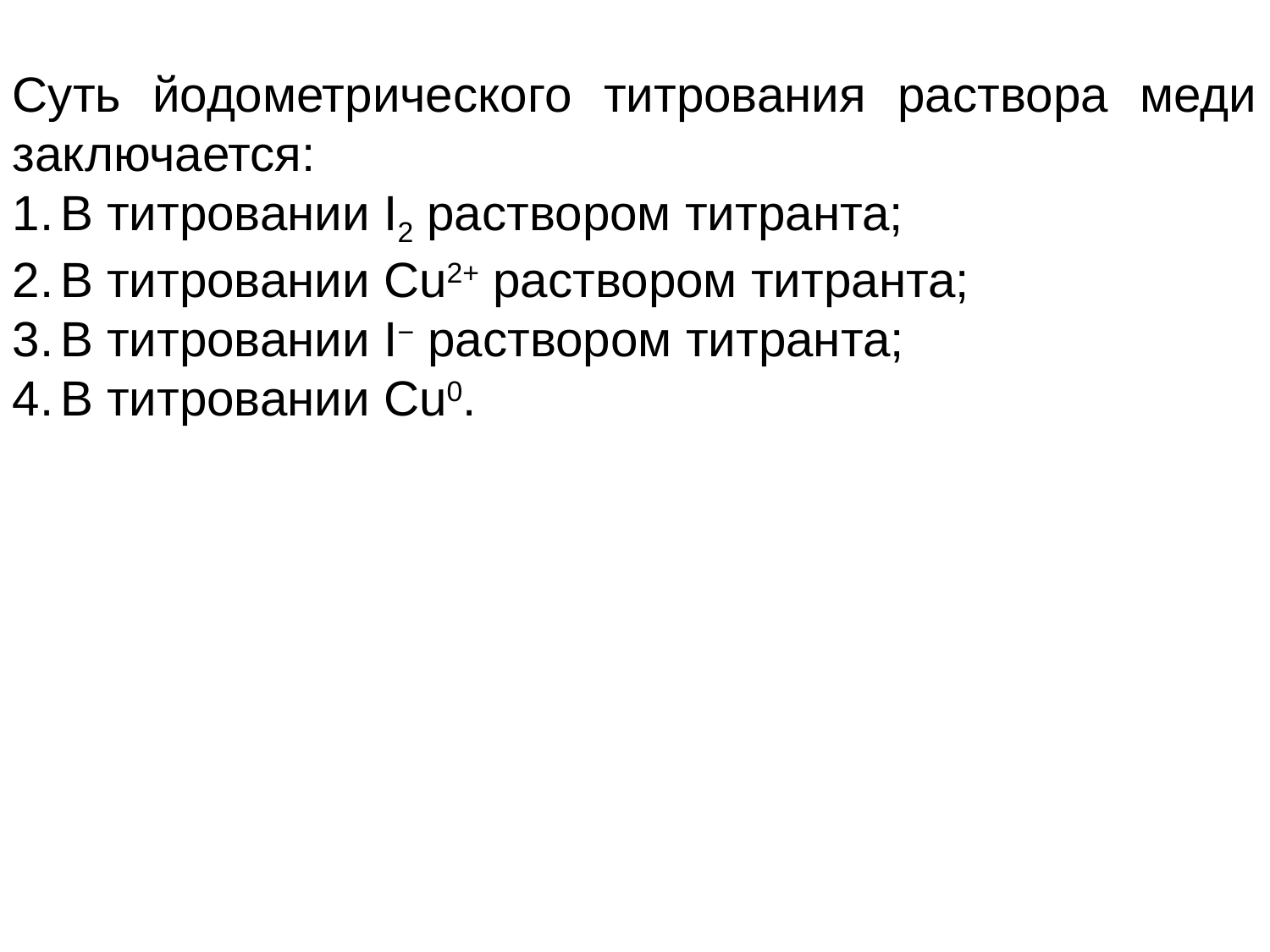

Суть йодометрического титрования раствора меди заключается:
В титровании I2 раствором титранта;
В титровании Cu2+ раствором титранта;
В титровании I− раствором титранта;
В титровании Cu0.